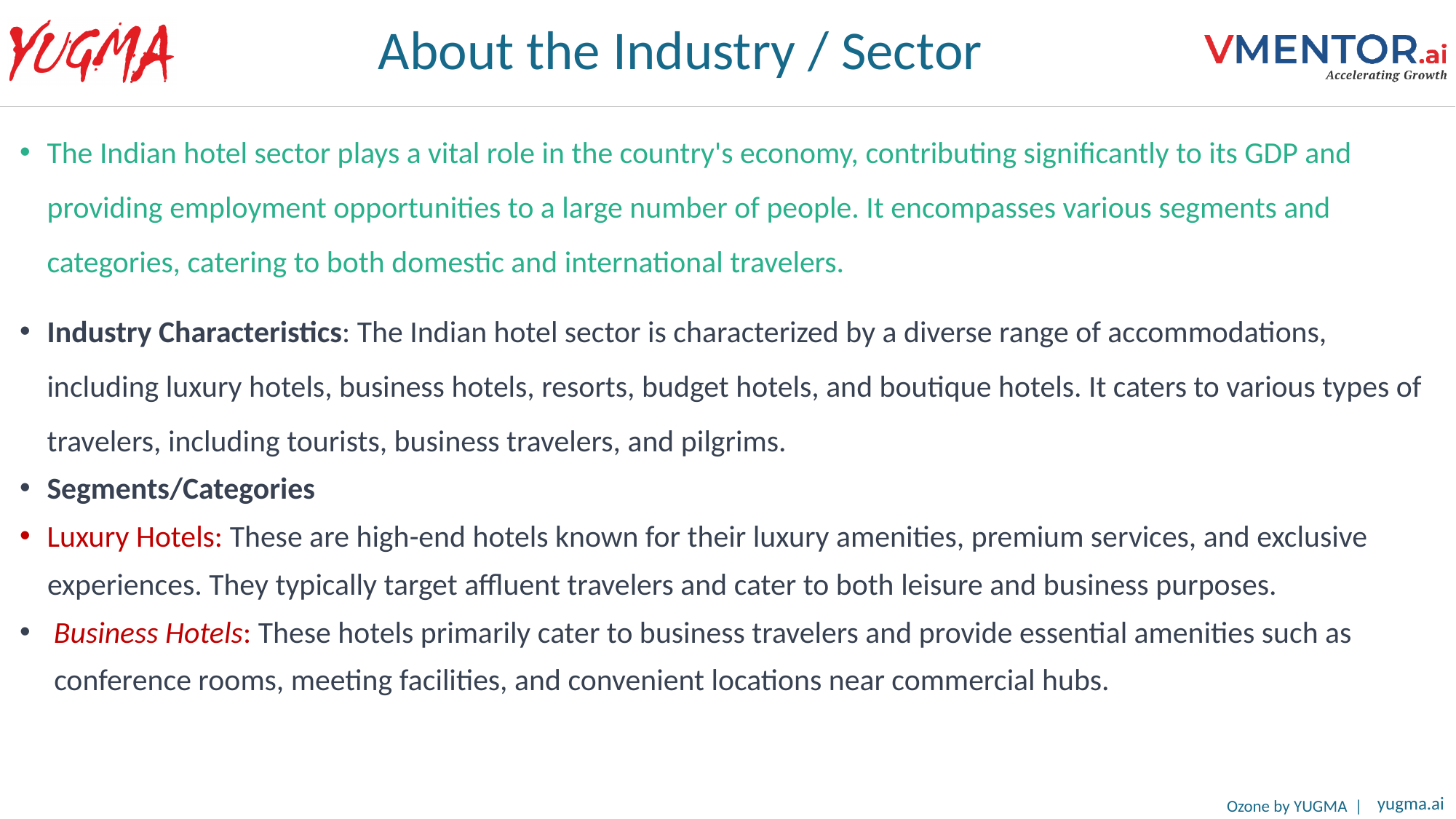

# About the Industry / Sector
The Indian hotel sector plays a vital role in the country's economy, contributing significantly to its GDP and providing employment opportunities to a large number of people. It encompasses various segments and categories, catering to both domestic and international travelers.
Industry Characteristics: The Indian hotel sector is characterized by a diverse range of accommodations, including luxury hotels, business hotels, resorts, budget hotels, and boutique hotels. It caters to various types of travelers, including tourists, business travelers, and pilgrims.
Segments/Categories
Luxury Hotels: These are high-end hotels known for their luxury amenities, premium services, and exclusive
    experiences. They typically target affluent travelers and cater to both leisure and business purposes.
 Business Hotels: These hotels primarily cater to business travelers and provide essential amenities such as
     conference rooms, meeting facilities, and convenient locations near commercial hubs.